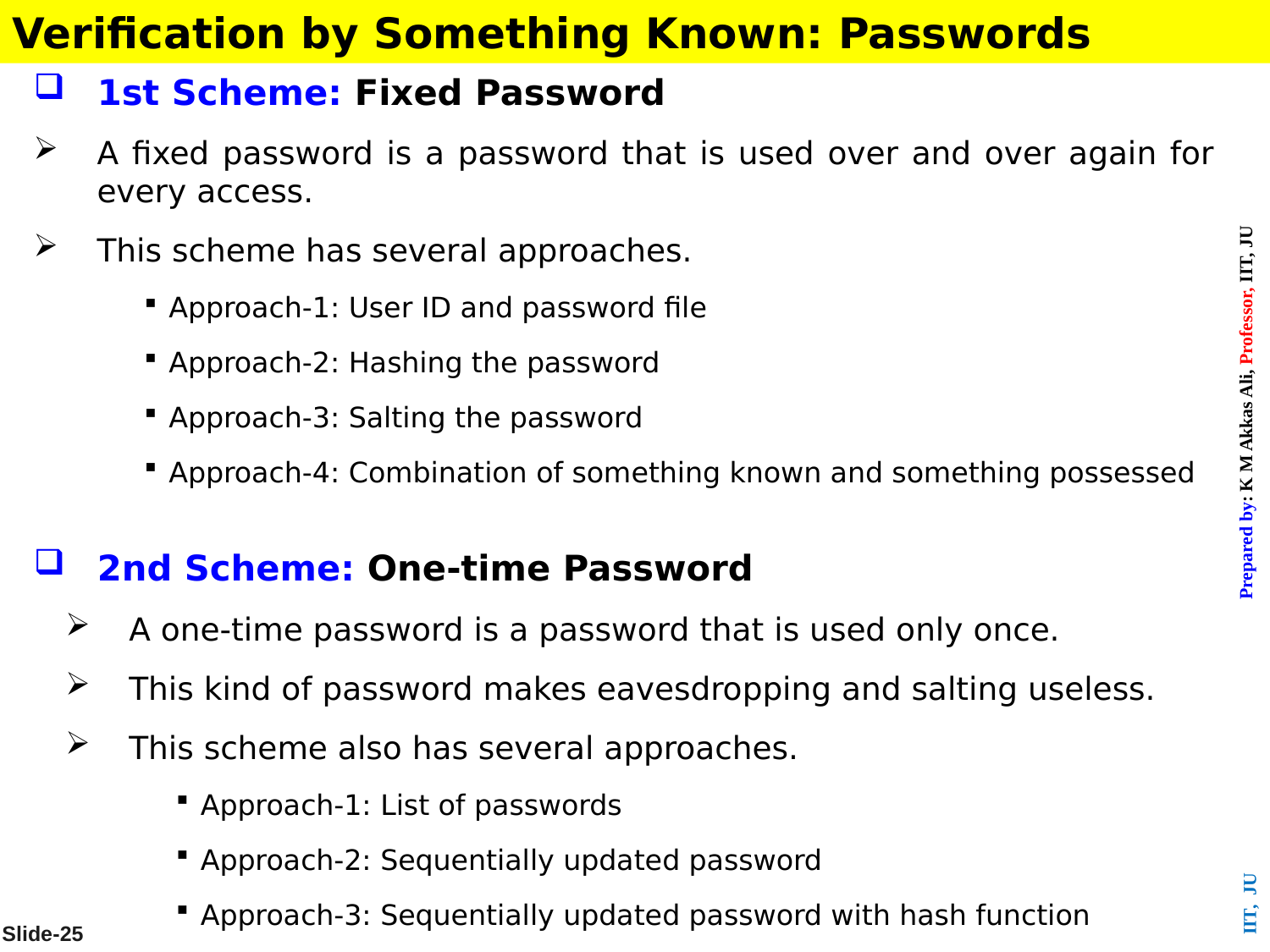

Verification by Something Known: Passwords
1st Scheme: Fixed Password
A fixed password is a password that is used over and over again for every access.
This scheme has several approaches.
Approach-1: User ID and password file
Approach-2: Hashing the password
Approach-3: Salting the password
Approach-4: Combination of something known and something possessed
2nd Scheme: One-time Password
A one-time password is a password that is used only once.
This kind of password makes eavesdropping and salting useless.
This scheme also has several approaches.
Approach-1: List of passwords
Approach-2: Sequentially updated password
Approach-3: Sequentially updated password with hash function
Slide-25